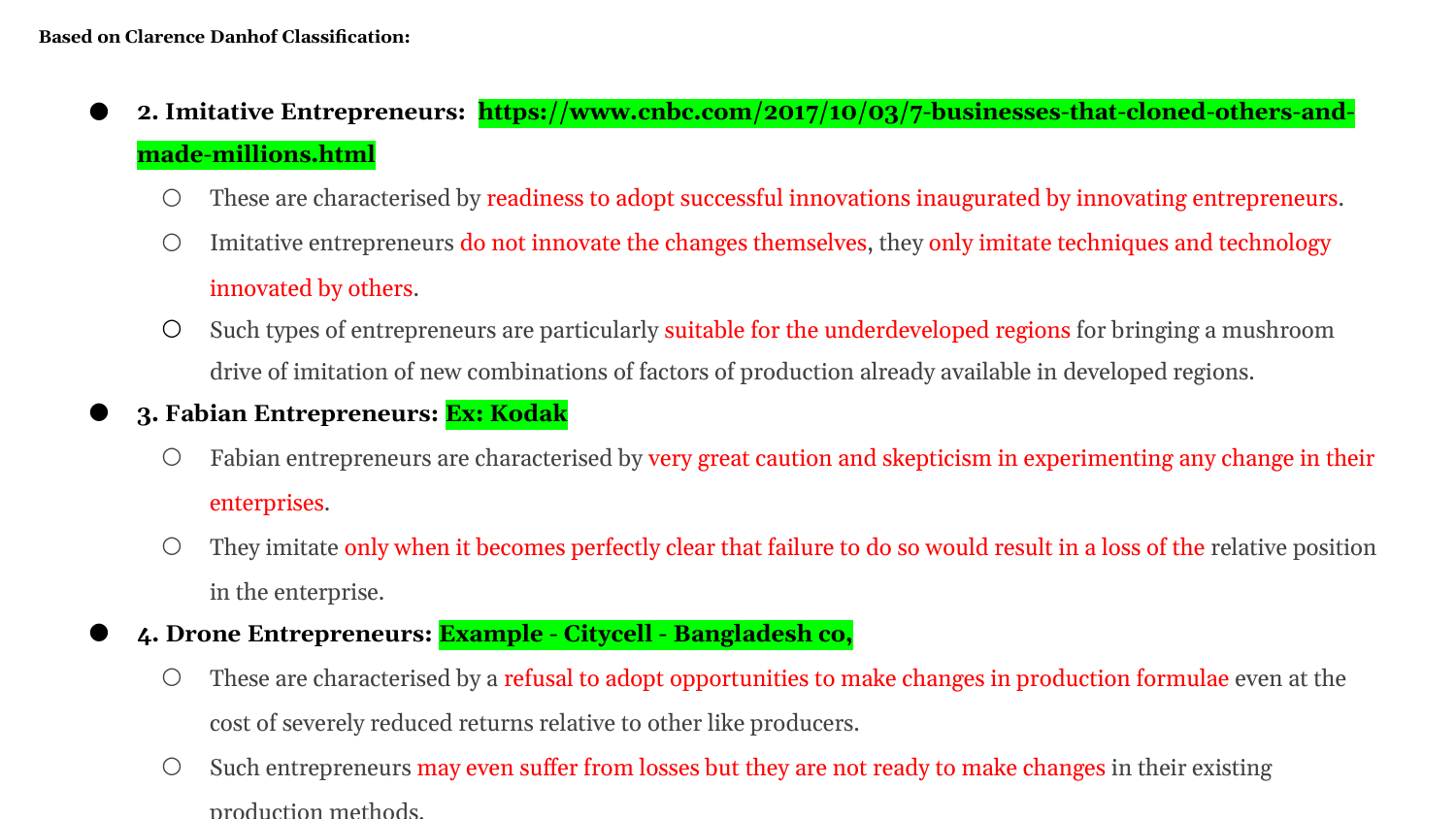

# Based on Clarence Danhof Classification:
2. Imitative Entrepreneurs:  https://www.cnbc.com/2017/10/03/7-businesses-that-cloned-others-and-made-millions.html
These are characterised by readiness to adopt successful innovations inaugurated by innovating entrepreneurs.
Imitative entrepreneurs do not innovate the changes themselves, they only imitate techniques and technology innovated by others.
Such types of entrepreneurs are particularly suitable for the underdeveloped regions for bringing a mushroom drive of imitation of new combinations of factors of production already available in developed regions.
3. Fabian Entrepreneurs: Ex: Kodak
Fabian entrepreneurs are characterised by very great caution and skepticism in experimenting any change in their enterprises.
They imitate only when it becomes perfectly clear that failure to do so would result in a loss of the relative position in the enterprise.
4. Drone Entrepreneurs: Example - Citycell - Bangladesh co,
These are characterised by a refusal to adopt opportunities to make changes in production formulae even at the cost of severely reduced returns relative to other like producers.
Such entrepreneurs may even suffer from losses but they are not ready to make changes in their existing production methods.